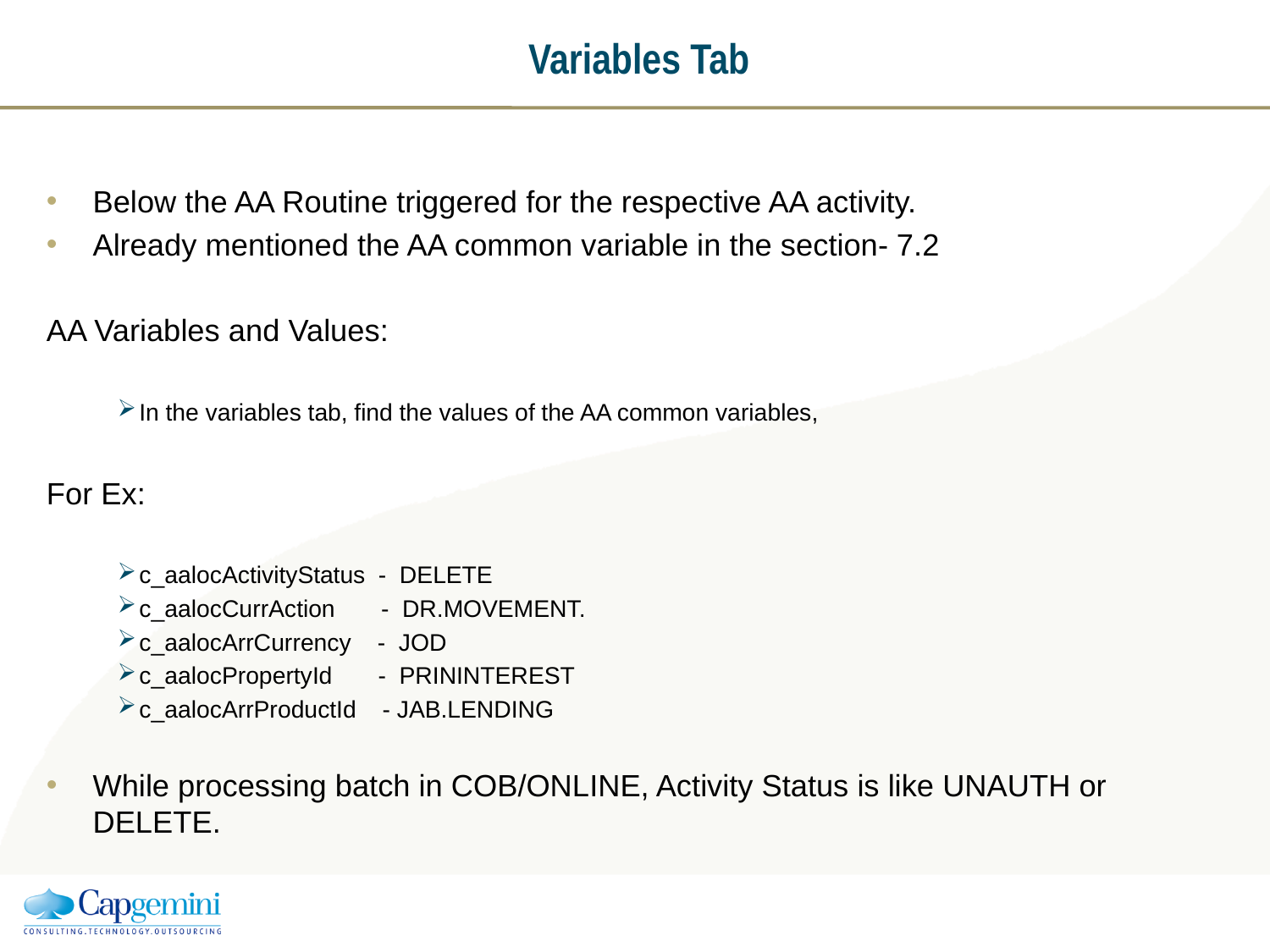

# Variables Tab
Below the AA Routine triggered for the respective AA activity.
Already mentioned the AA common variable in the section- 7.2

AA Variables and Values:

In the variables tab, find the values of the AA common variables,

For Ex:

c_aalocActivityStatus  -  DELETE
c_aalocCurrAction       -  DR.MOVEMENT.
c_aalocArrCurrency    -  JOD
c_aalocPropertyId       -  PRININTEREST
c_aalocArrProductId    - JAB.LENDING

While processing batch in COB/ONLINE, Activity Status is like UNAUTH or DELETE.